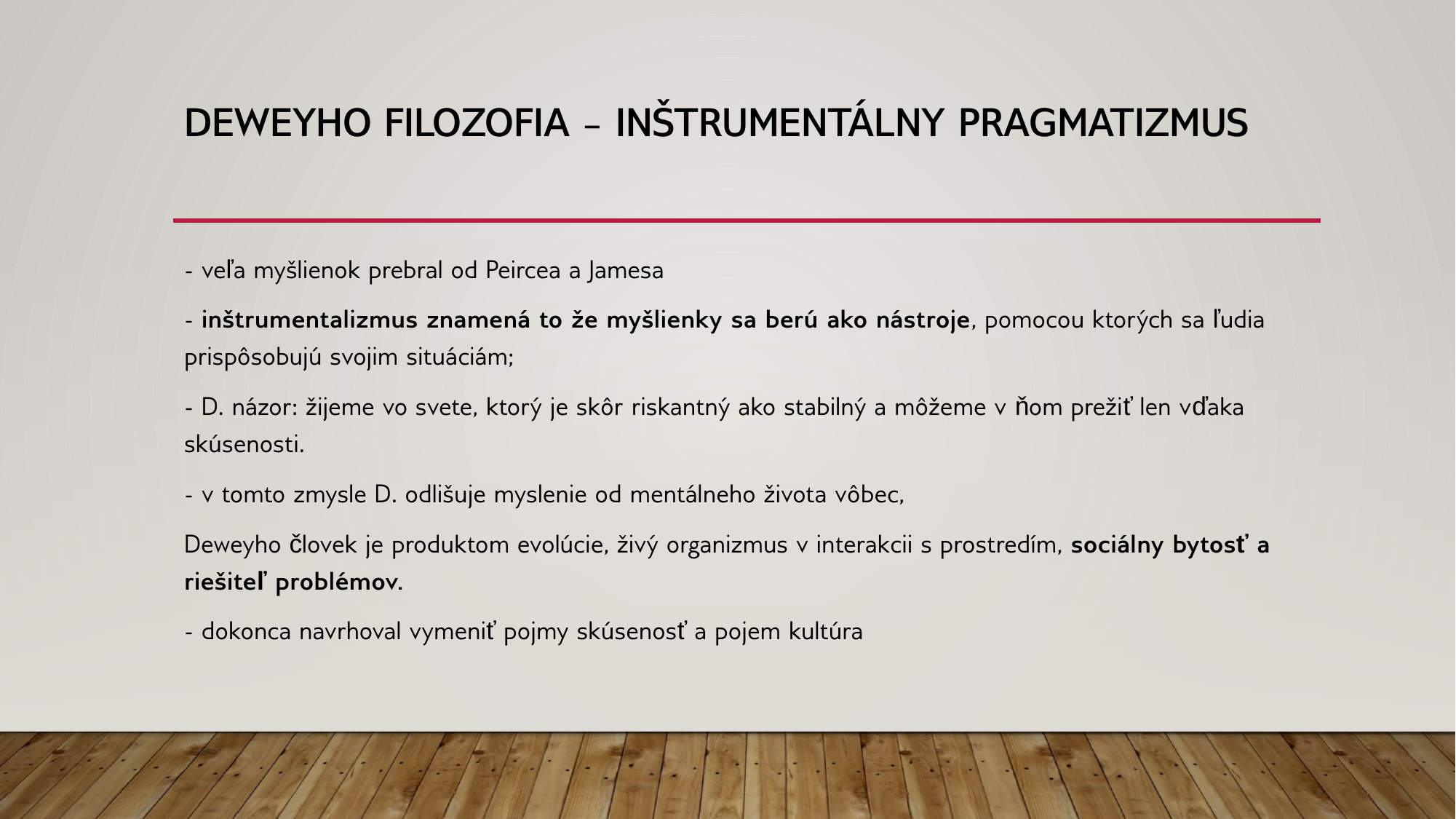

# Deweyho filozofia – inštrumentálny pragmatizmus
- veľa myšlienok prebral od Peircea a Jamesa
- inštrumentalizmus znamená to že myšlienky sa berú ako nástroje, pomocou ktorých sa ľudia prispôsobujú svojim situáciám;
- D. názor: žijeme vo svete, ktorý je skôr riskantný ako stabilný a môžeme v ňom prežiť len vďaka skúsenosti.
- v tomto zmysle D. odlišuje myslenie od mentálneho života vôbec,
Deweyho človek je produktom evolúcie, živý organizmus v interakcii s prostredím, sociálny bytosť a riešiteľ problémov.
- dokonca navrhoval vymeniť pojmy skúsenosť a pojem kultúra